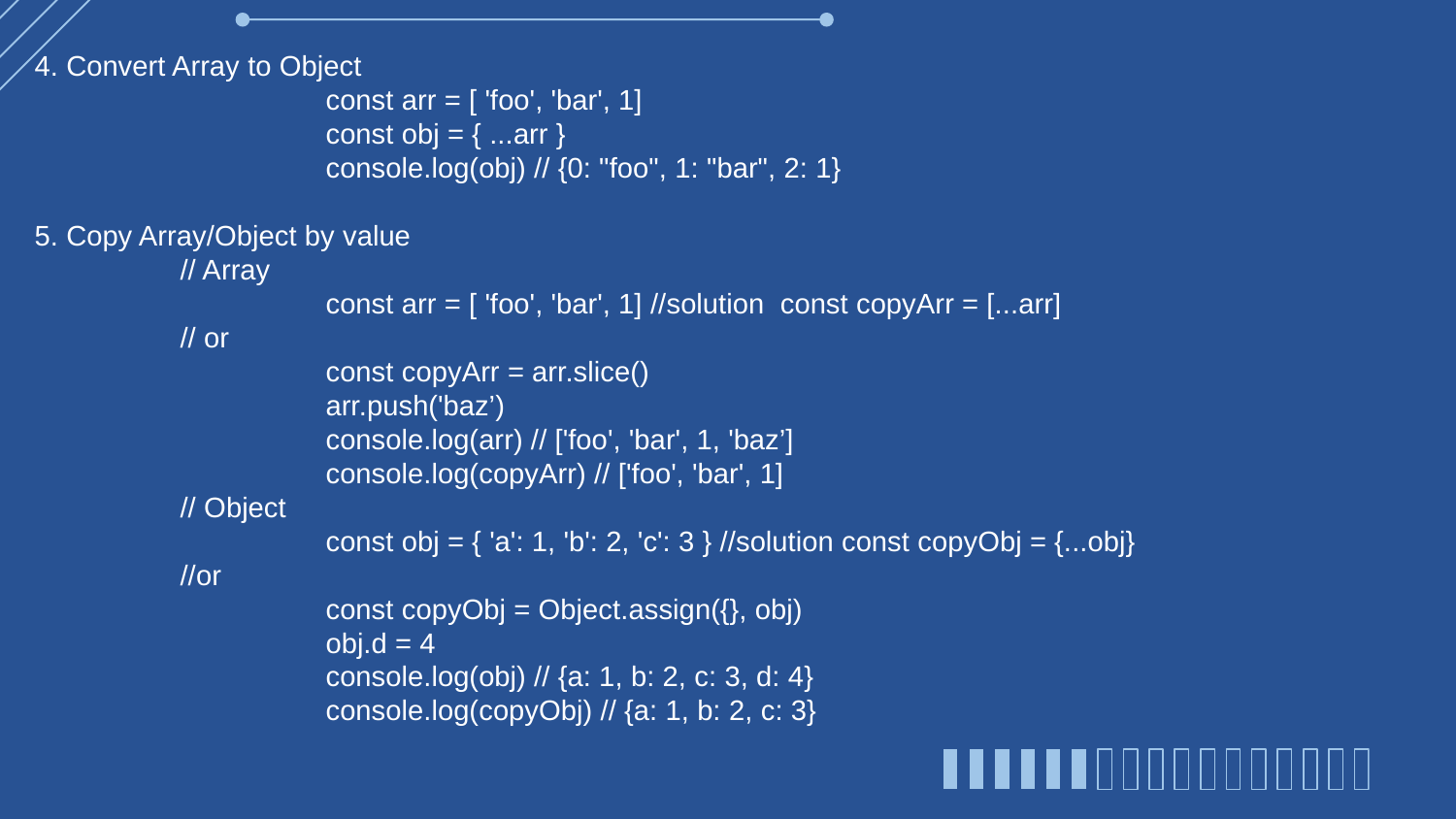

4. Convert Array to Object
		const arr = [ 'foo', 'bar', 1]
		const obj = { ...arr }
		console.log(obj) // {0: "foo", 1: "bar", 2: 1}

5. Copy Array/Object by value
	// Array
		const arr = [ 'foo', 'bar', 1] //solution  const copyArr = [...arr]
	// or
		const copyArr = arr.slice()
		arr.push('baz’)
		console.log(arr) // ['foo', 'bar', 1, 'baz’]
		console.log(copyArr) // ['foo', 'bar', 1]
	// Object
		const obj = { 'a': 1, 'b': 2, 'c': 3 } //solution const copyObj = {...obj}
	//or
		const copyObj = Object.assign({}, obj)
		obj.d = 4
		console.log(obj) // {a: 1, b: 2, c: 3, d: 4}
		console.log(copyObj) // {a: 1, b: 2, c: 3}